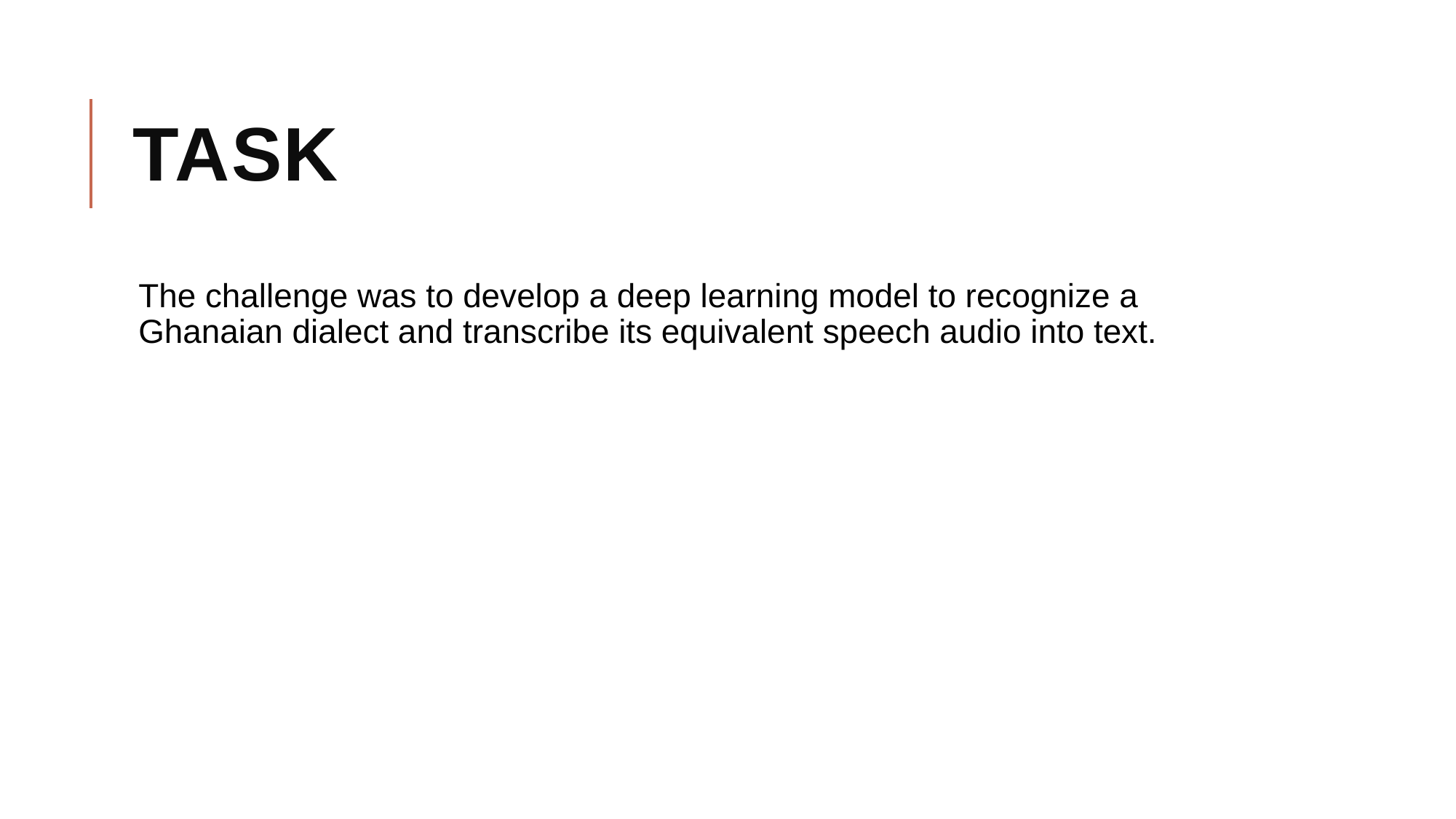

# TASK
The challenge was to develop a deep learning model to recognize a Ghanaian dialect and transcribe its equivalent speech audio into text.